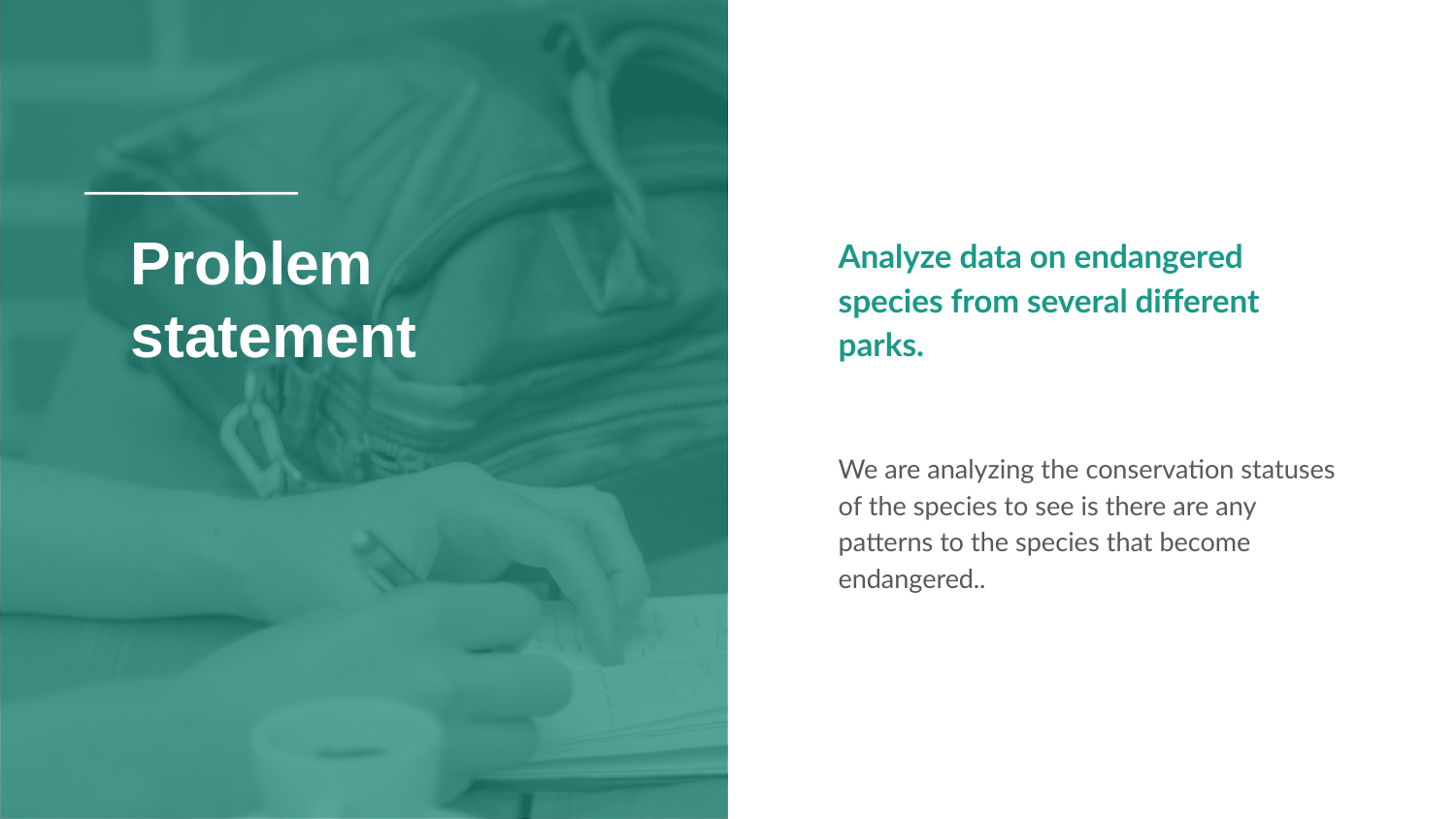

# Problem statement
Analyze data on endangered species from several different parks.

We are analyzing the conservation statuses of the species to see is there are any patterns to the species that become endangered..